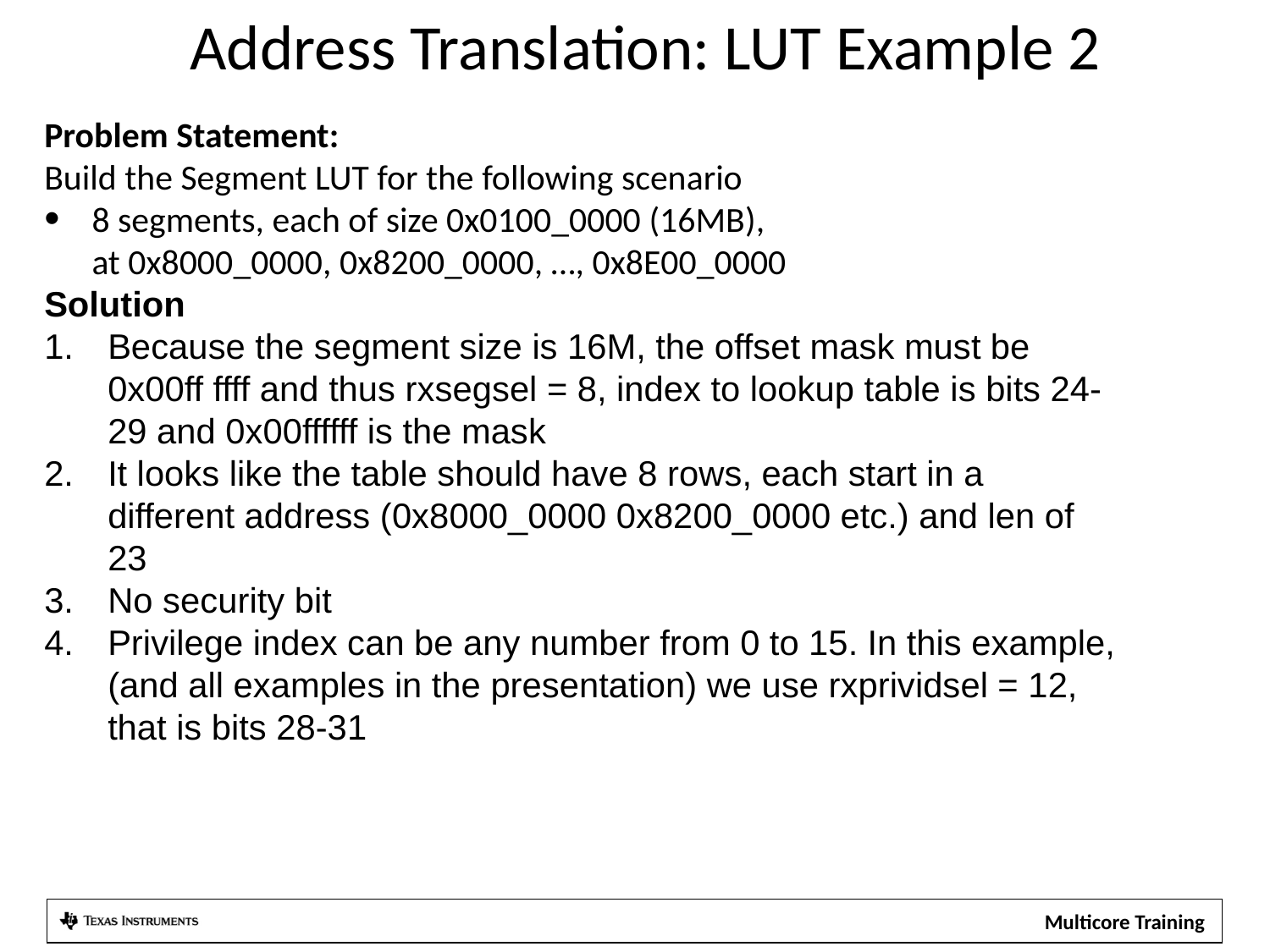

Address Translation: LUT Example 2
Problem Statement:
Build the Segment LUT for the following scenario
8 segments, each of size 0x0100_0000 (16MB),
at 0x8000_0000, 0x8200_0000, …, 0x8E00_0000
Solution
Because the segment size is 16M, the offset mask must be 0x00ff ffff and thus rxsegsel = 8, index to lookup table is bits 24-29 and 0x00ffffff is the mask
It looks like the table should have 8 rows, each start in a different address (0x8000_0000 0x8200_0000 etc.) and len of 23
No security bit
Privilege index can be any number from 0 to 15. In this example, (and all examples in the presentation) we use rxprividsel = 12, that is bits 28-31